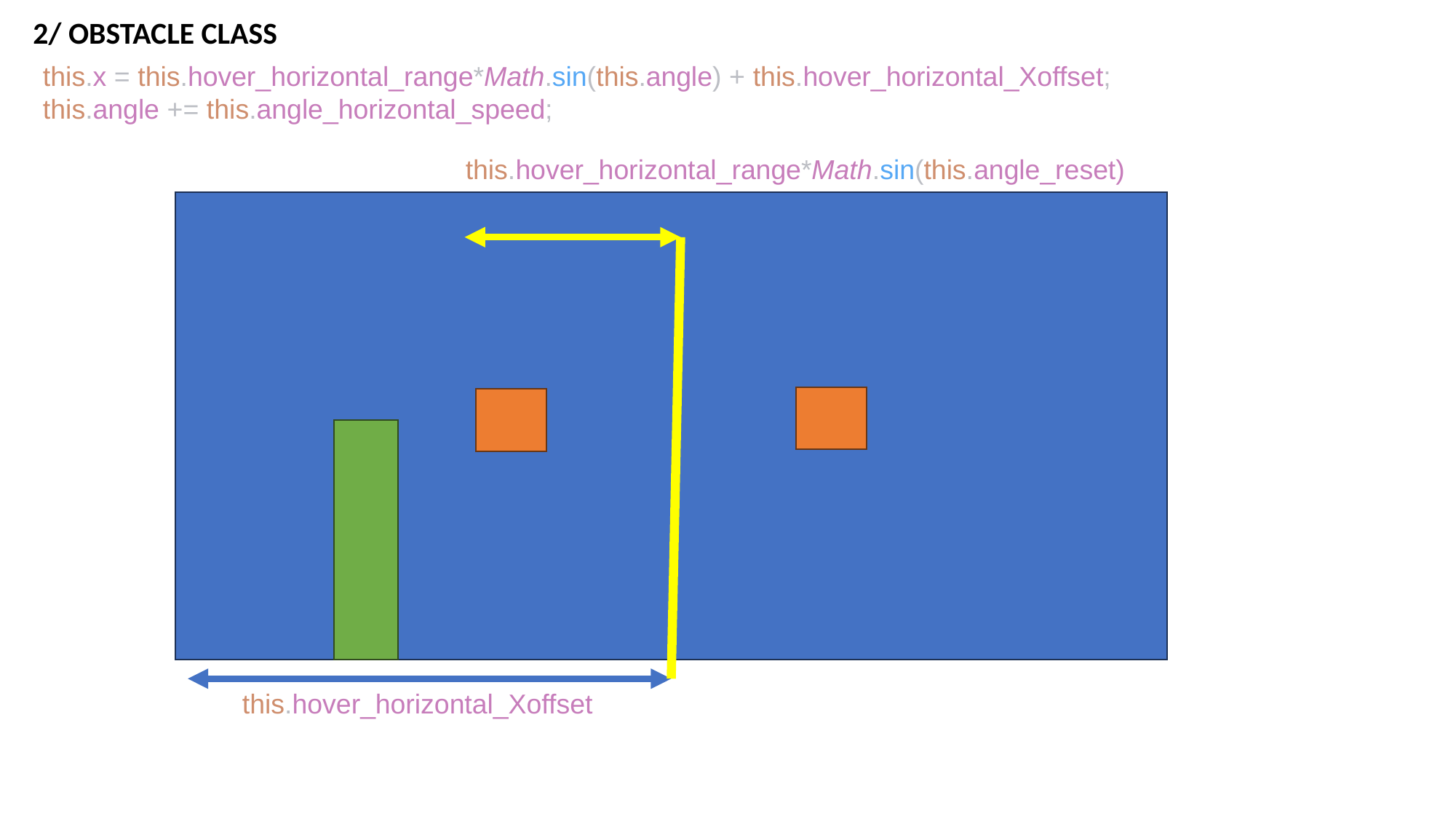

2/ OBSTACLE CLASS
this.x = this.hover_horizontal_range*Math.sin(this.angle) + this.hover_horizontal_Xoffset;
this.angle += this.angle_horizontal_speed;
this.hover_horizontal_range*Math.sin(this.angle_reset)

this.hover_horizontal_Xoffset